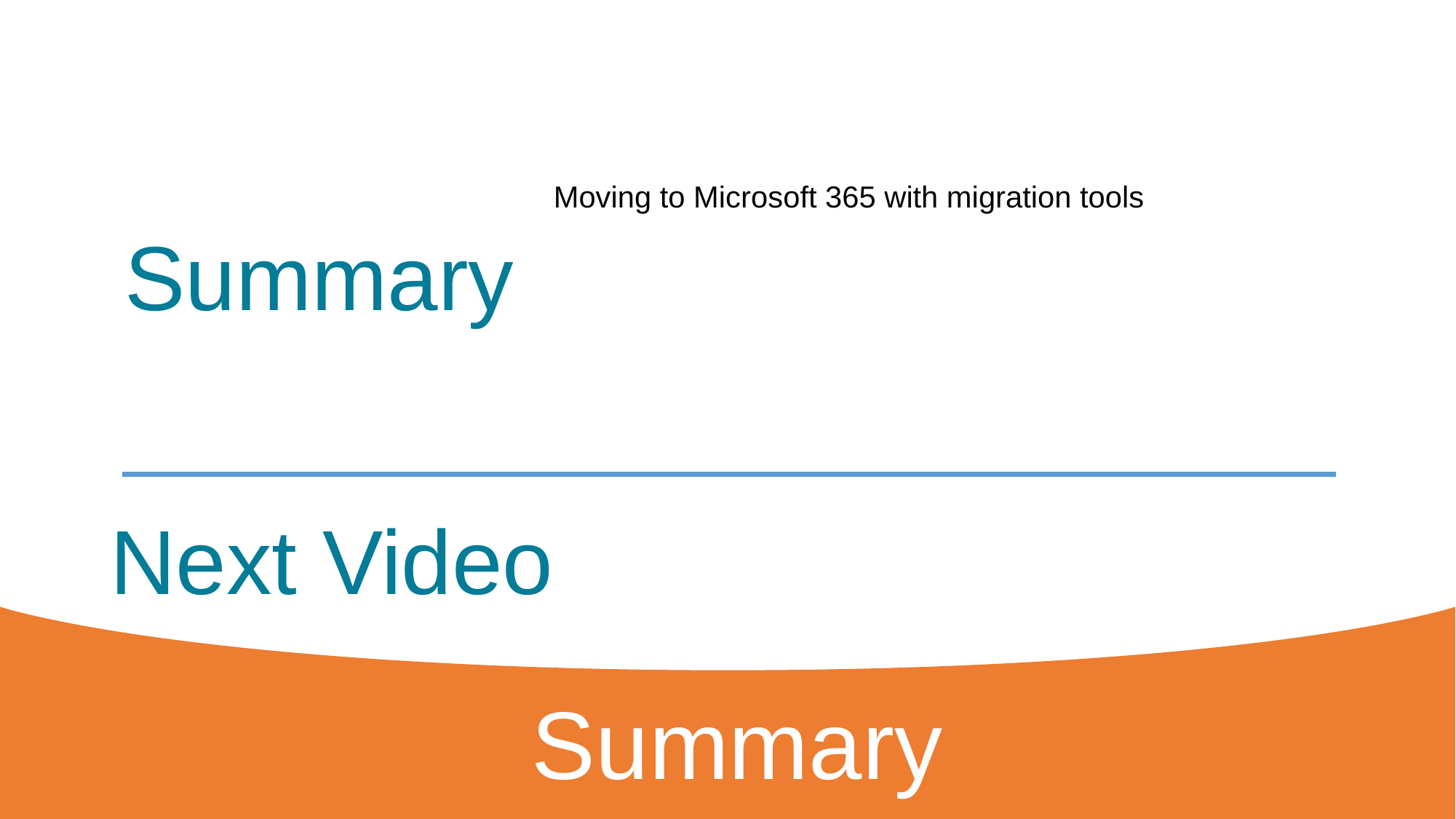

Moving to Microsoft 365 with migration tools

Summary
# Next Video
Summary
8